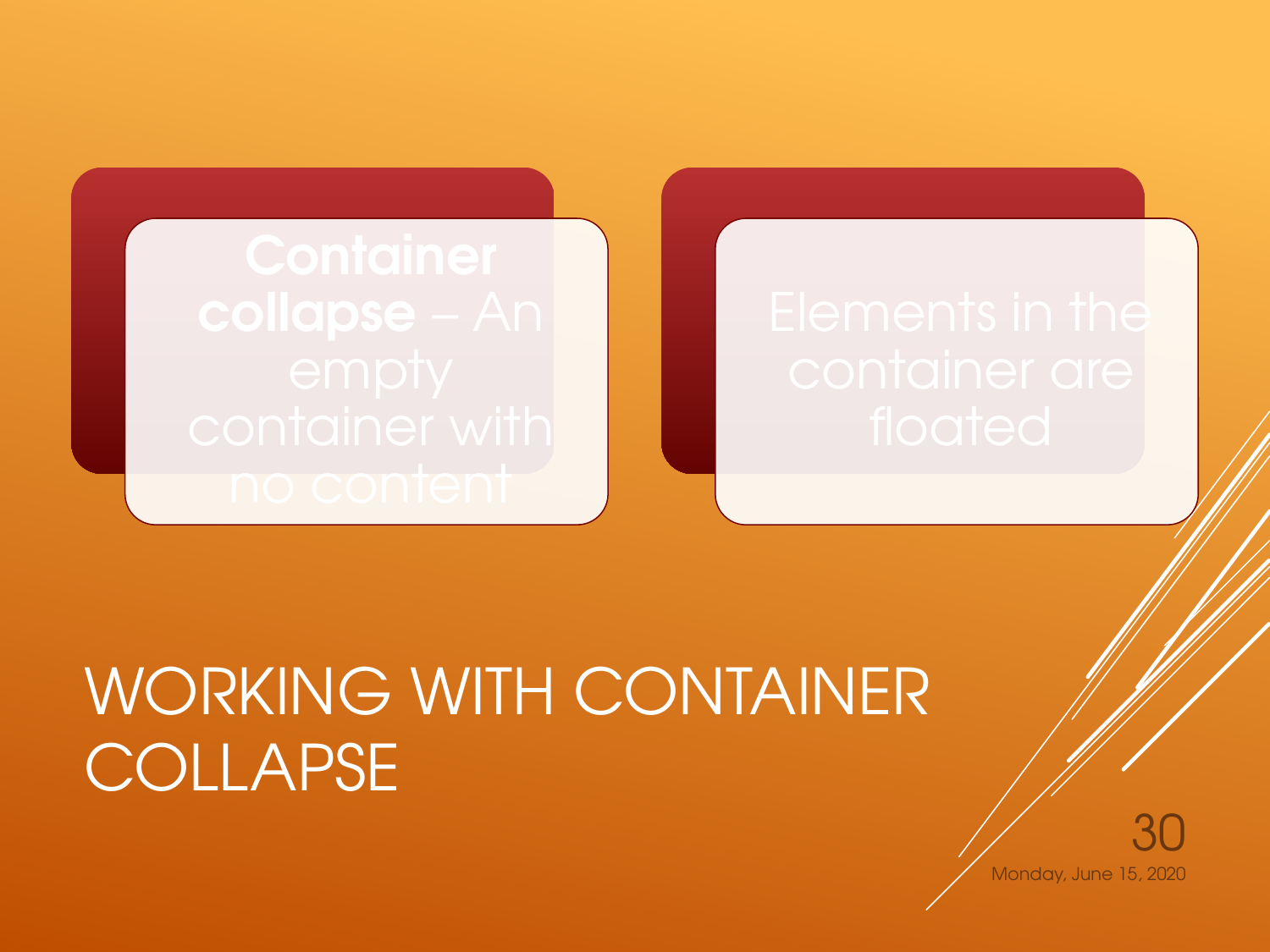

Container collapse – An empty container with no content
Elements in the container are floated
# Working with Container Collapse
30
Monday, June 15, 2020